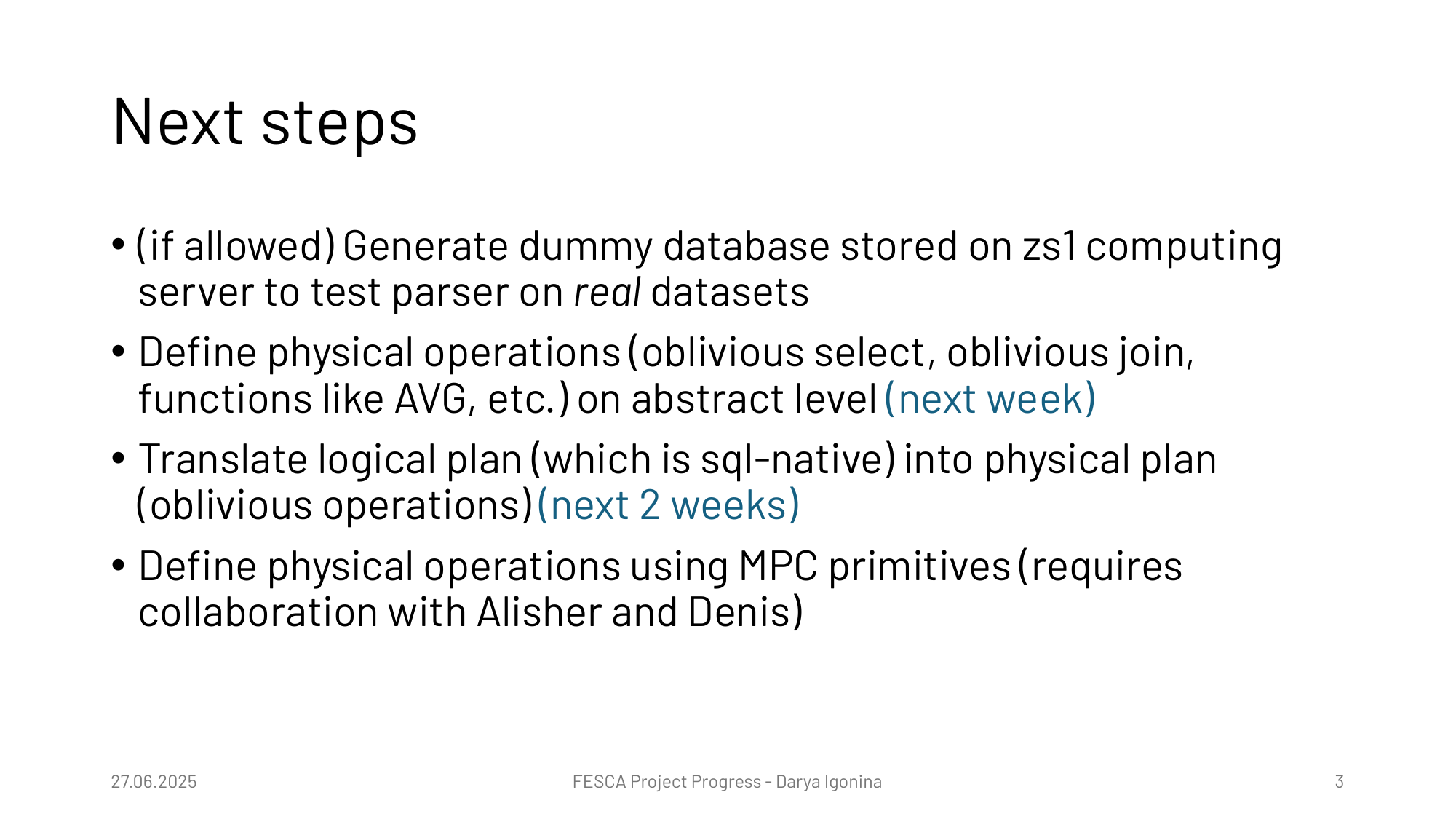

# Next steps
(if allowed) Generate dummy database stored on zs1 computing server to test parser on real datasets
Define physical operations (oblivious select, oblivious join, functions like AVG, etc.) on abstract level (next week)
Translate logical plan (which is sql-native) into physical plan (oblivious operations) (next 2 weeks)
Define physical operations using MPC primitives (requires collaboration with Alisher and Denis)
27.06.2025
FESCA Project Progress - Darya Igonina
3